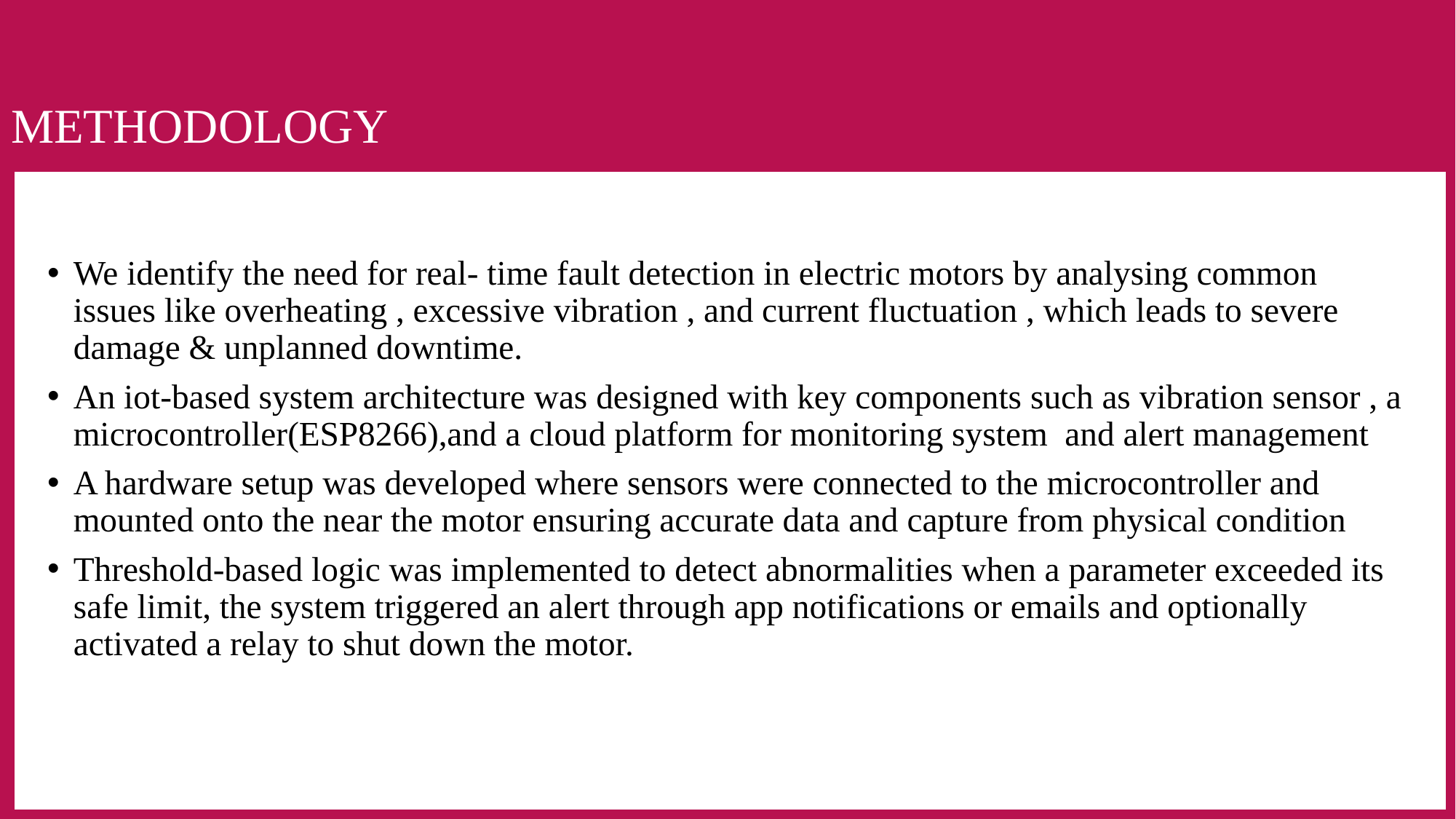

# METHODOLOGY
We identify the need for real- time fault detection in electric motors by analysing common issues like overheating , excessive vibration , and current fluctuation , which leads to severe damage & unplanned downtime.
An iot-based system architecture was designed with key components such as vibration sensor , a microcontroller(ESP8266),and a cloud platform for monitoring system  and alert management
A hardware setup was developed where sensors were connected to the microcontroller and mounted onto the near the motor ensuring accurate data and capture from physical condition
Threshold-based logic was implemented to detect abnormalities when a parameter exceeded its safe limit, the system triggered an alert through app notifications or emails and optionally activated a relay to shut down the motor.